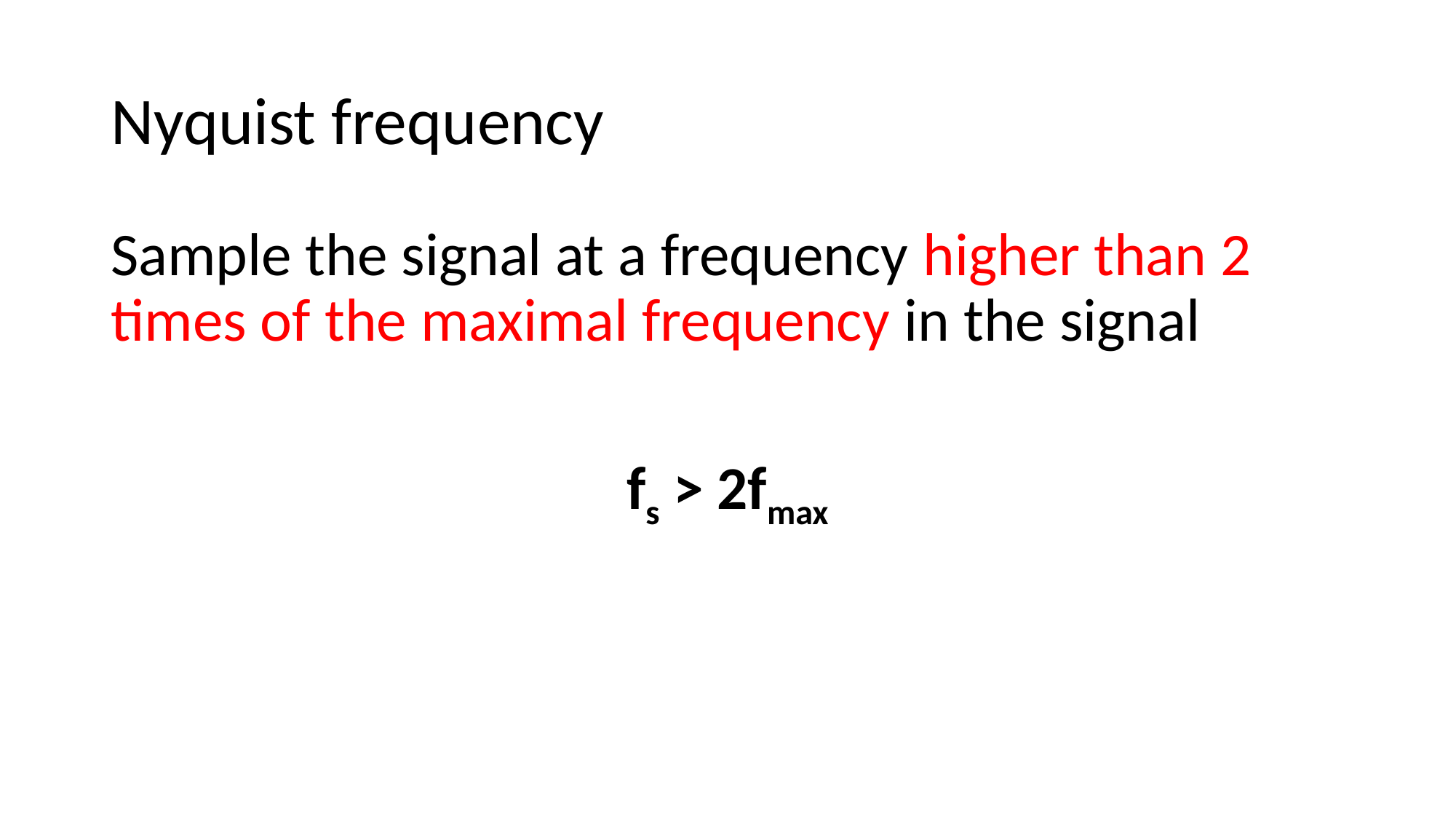

# Nyquist frequency
Sample the signal at a frequency higher than 2 times of the maximal frequency in the signal

fs > 2fmax